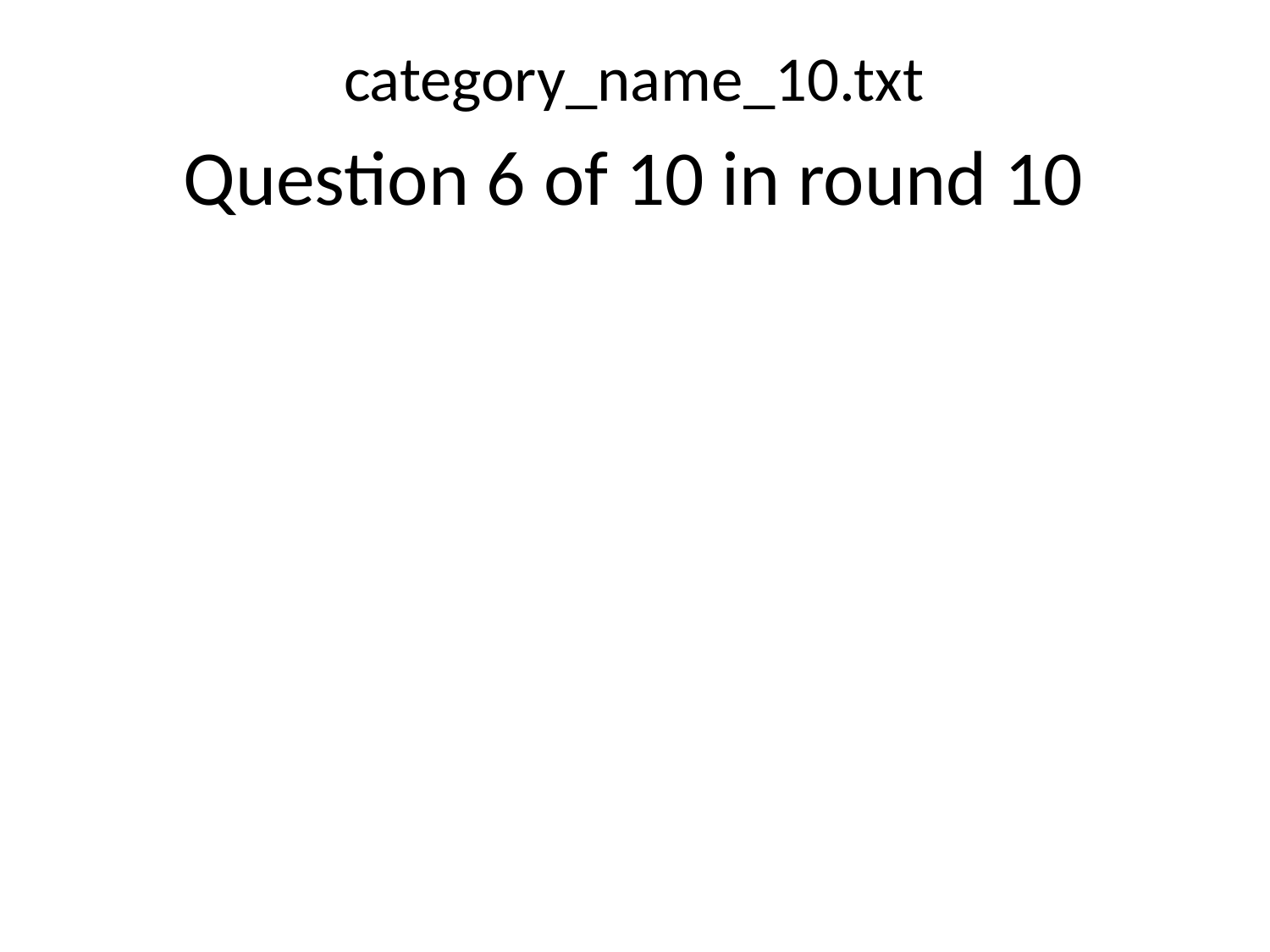

category_name_10.txt
Question 6 of 10 in round 10